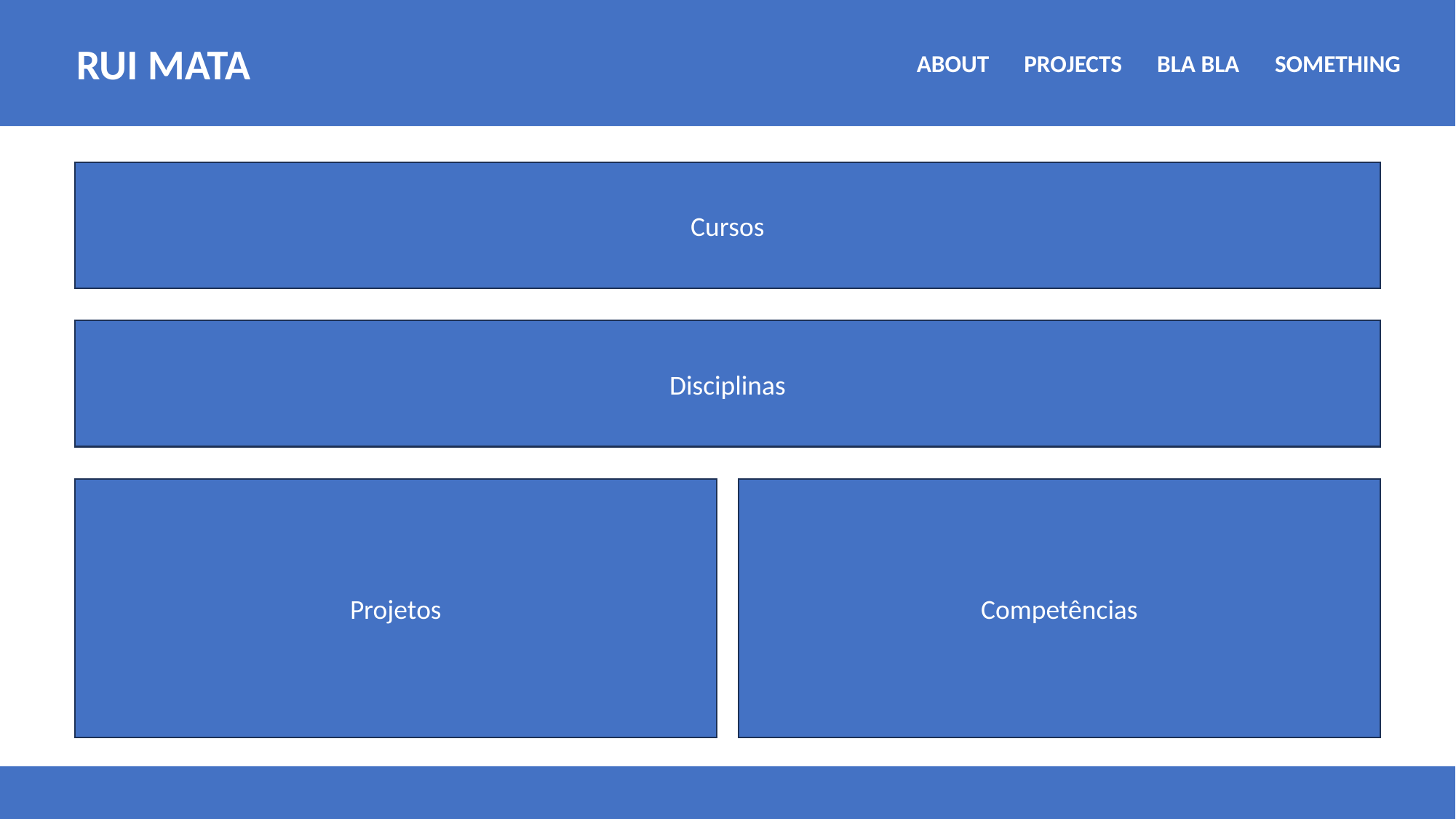

RUI MATA
ABOUT
PROJECTS
BLA BLA
SOMETHING
Cursos
Disciplinas
Projetos
Competências